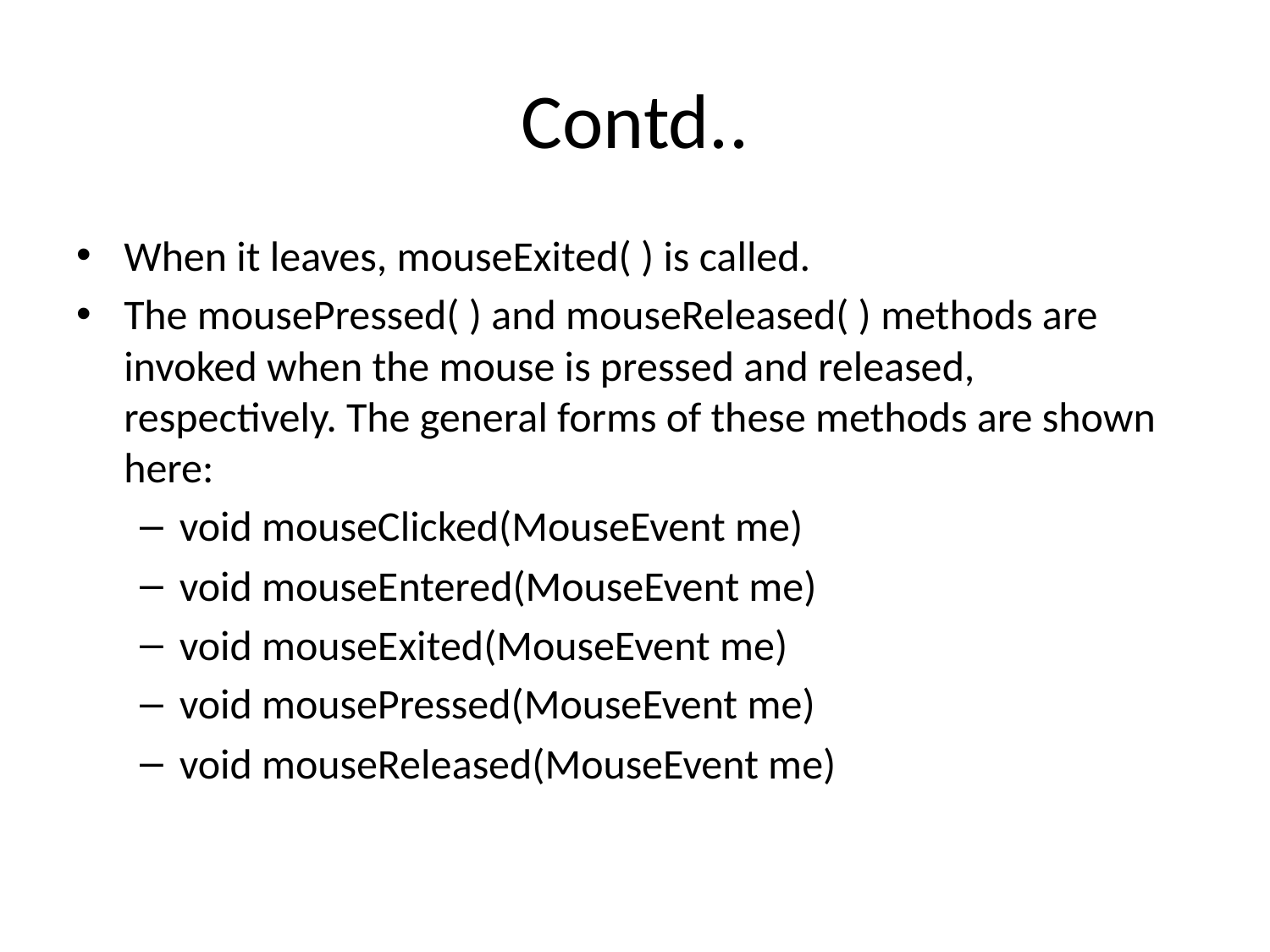

# Contd..
When it leaves, mouseExited( ) is called.
The mousePressed( ) and mouseReleased( ) methods are invoked when the mouse is pressed and released, respectively. The general forms of these methods are shown here:
void mouseClicked(MouseEvent me)
void mouseEntered(MouseEvent me)
void mouseExited(MouseEvent me)
void mousePressed(MouseEvent me)
void mouseReleased(MouseEvent me)